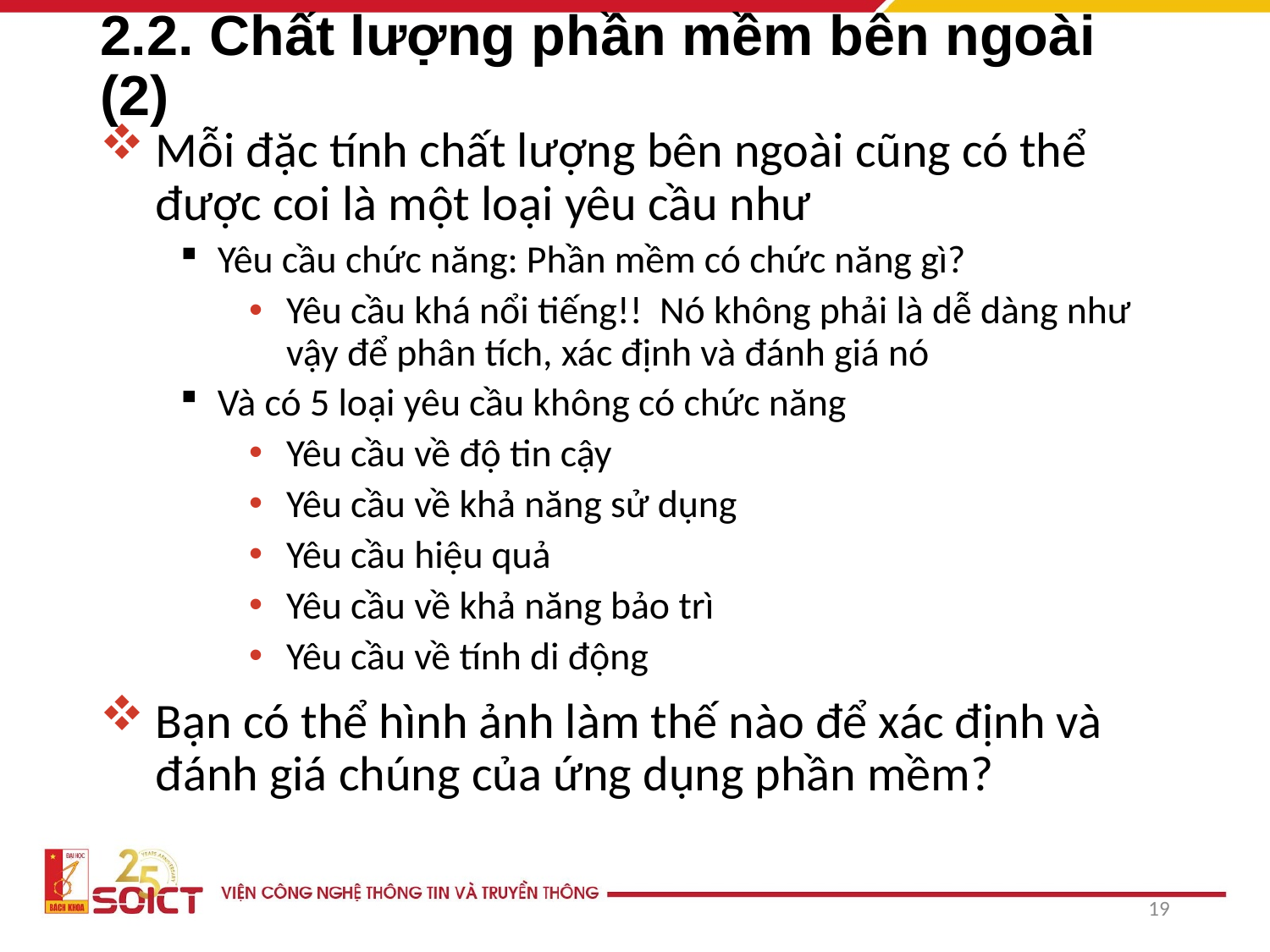

# 2.2. Chất lượng phần mềm bên ngoài (2)
Mỗi đặc tính chất lượng bên ngoài cũng có thể được coi là một loại yêu cầu như
Yêu cầu chức năng: Phần mềm có chức năng gì?
Yêu cầu khá nổi tiếng!!  Nó không phải là dễ dàng như vậy để phân tích, xác định và đánh giá nó
Và có 5 loại yêu cầu không có chức năng
Yêu cầu về độ tin cậy
Yêu cầu về khả năng sử dụng
Yêu cầu hiệu quả
Yêu cầu về khả năng bảo trì
Yêu cầu về tính di động
Bạn có thể hình ảnh làm thế nào để xác định và đánh giá chúng của ứng dụng phần mềm?

19